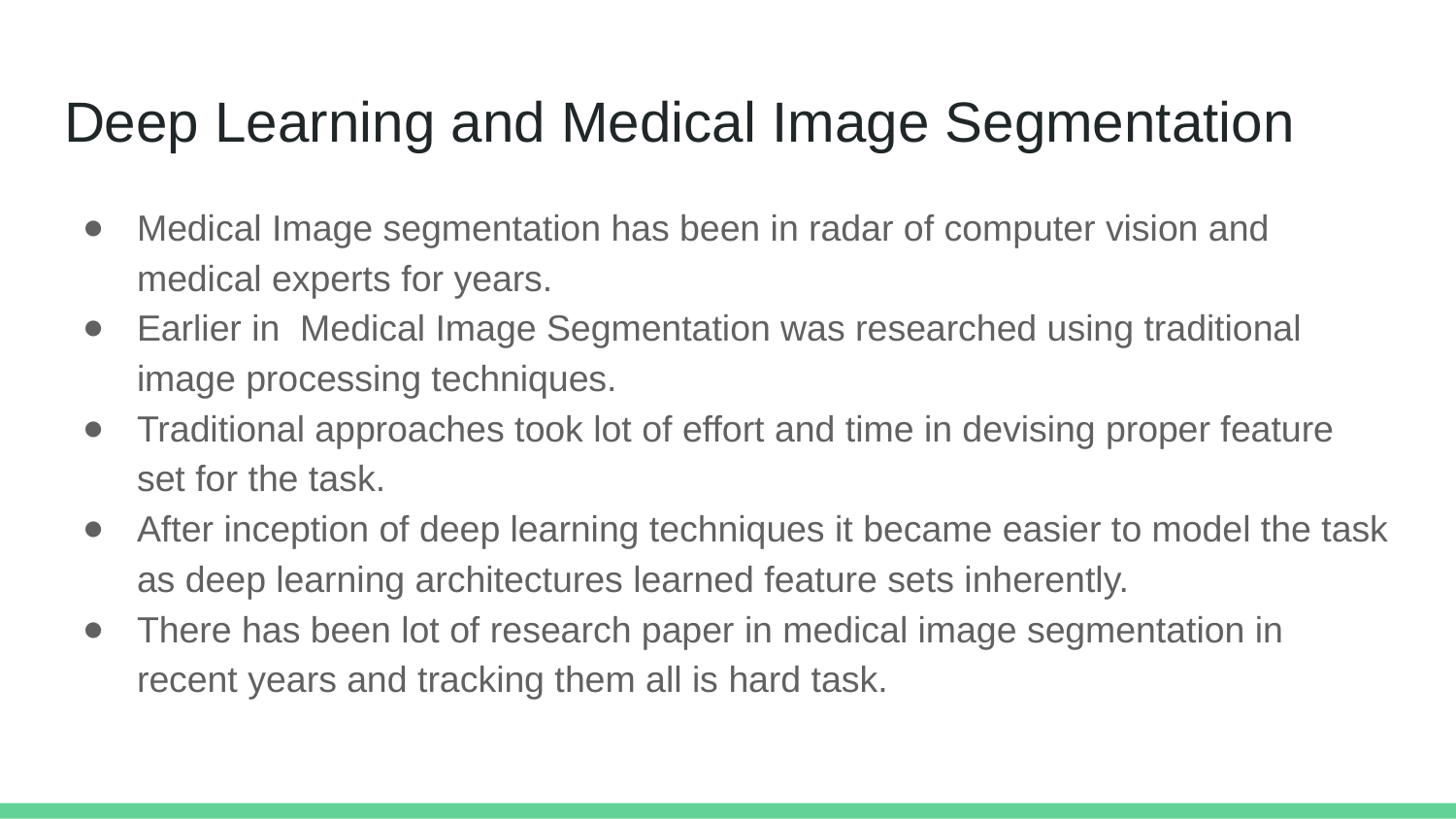

# Deep Learning and Medical Image Segmentation
Medical Image segmentation has been in radar of computer vision and medical experts for years.
Earlier in  Medical Image Segmentation was researched using traditional image processing techniques.
Traditional approaches took lot of effort and time in devising proper feature set for the task.
After inception of deep learning techniques it became easier to model the task as deep learning architectures learned feature sets inherently.
There has been lot of research paper in medical image segmentation in recent years and tracking them all is hard task.